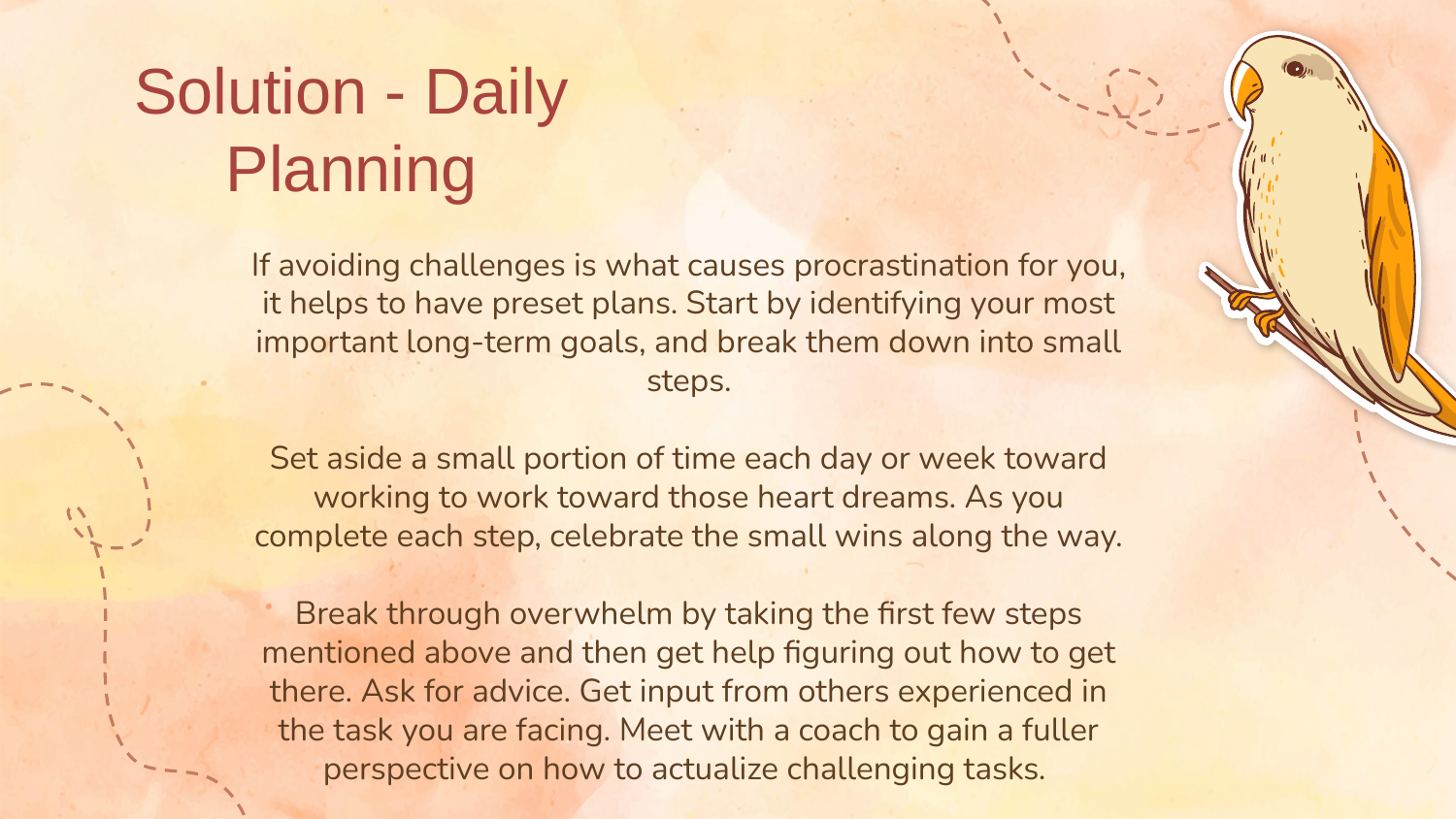

Solution - Daily Planning
If avoiding challenges is what causes procrastination for you, it helps to have preset plans. Start by identifying your most important long-term goals, and break them down into small steps.

Set aside a small portion of time each day or week toward working to work toward those heart dreams. As you complete each step, celebrate the small wins along the way.

Break through overwhelm by taking the first few steps mentioned above and then get help figuring out how to get there. Ask for advice. Get input from others experienced in the task you are facing. Meet with a coach to gain a fuller perspective on how to actualize challenging tasks.